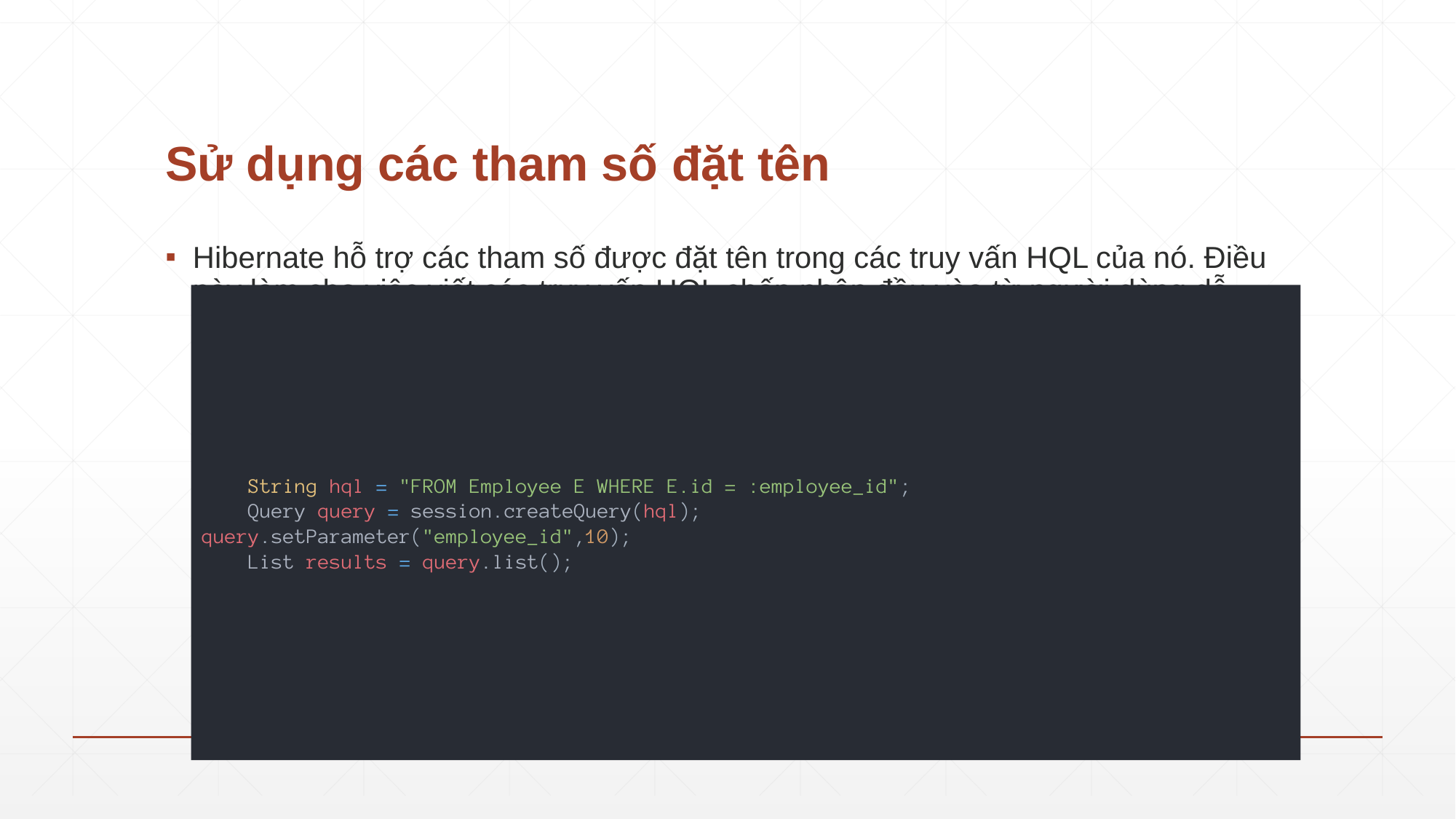

# Sử dụng các tham số đặt tên
Hibernate hỗ trợ các tham số được đặt tên trong các truy vấn HQL của nó. Điều này làm cho việc viết các truy vấn HQL chấp nhận đầu vào từ người dùng dễ dàng và bạn không phải phòng chống các cuộc tấn công SQL injection. Sau đây là cú pháp đơn giản sử dụng các tham số được đặt tên:
    String hql = "FROM Employee E WHERE E.id = :employee_id";
    Query query = session.createQuery(hql);
query.setParameter("employee_id",10);
    List results = query.list();